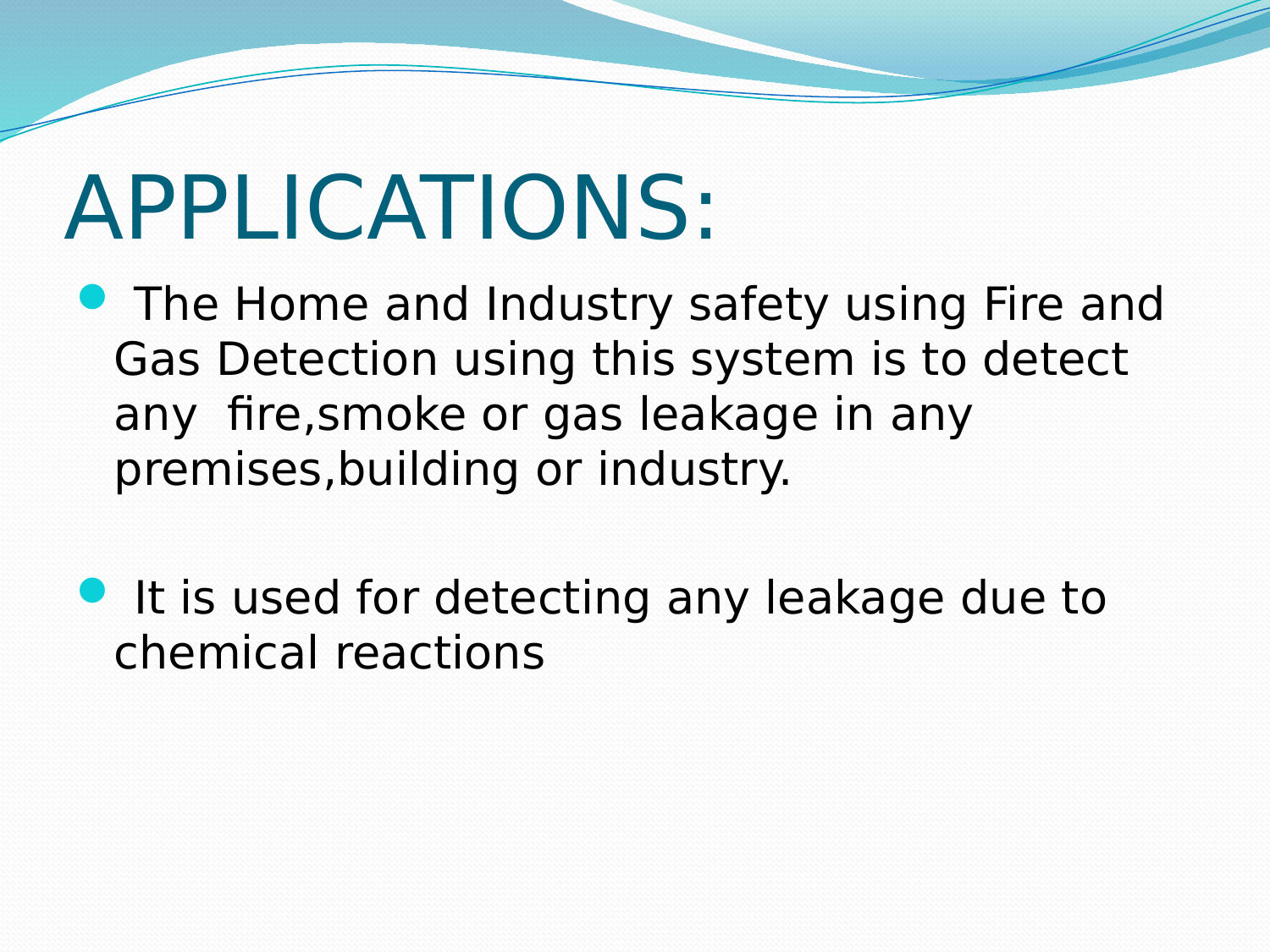

# APPLICATIONS:
 The Home and Industry safety using Fire and Gas Detection using this system is to detect any  fire,smoke or gas leakage in any premises,building or industry.

 It is used for detecting any leakage due to chemical reactions